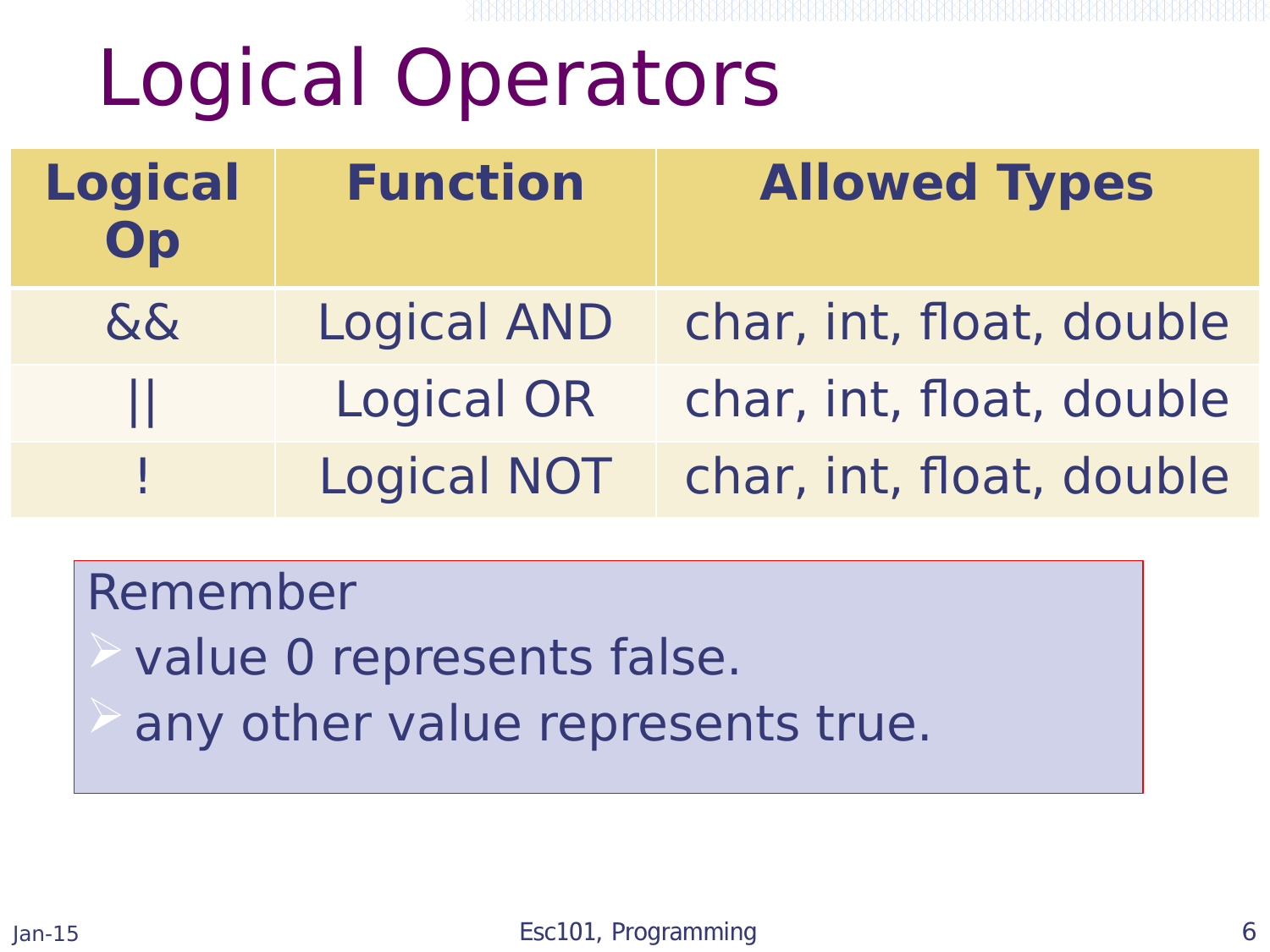

# Logical Operators
| Logical Op | Function | Allowed Types |
| --- | --- | --- |
| && | Logical AND | char, int, float, double |
| || | Logical OR | char, int, float, double |
| ! | Logical NOT | char, int, float, double |
Remember
value 0 represents false.
any other value represents true.
Jan-15
Esc101, Programming
6